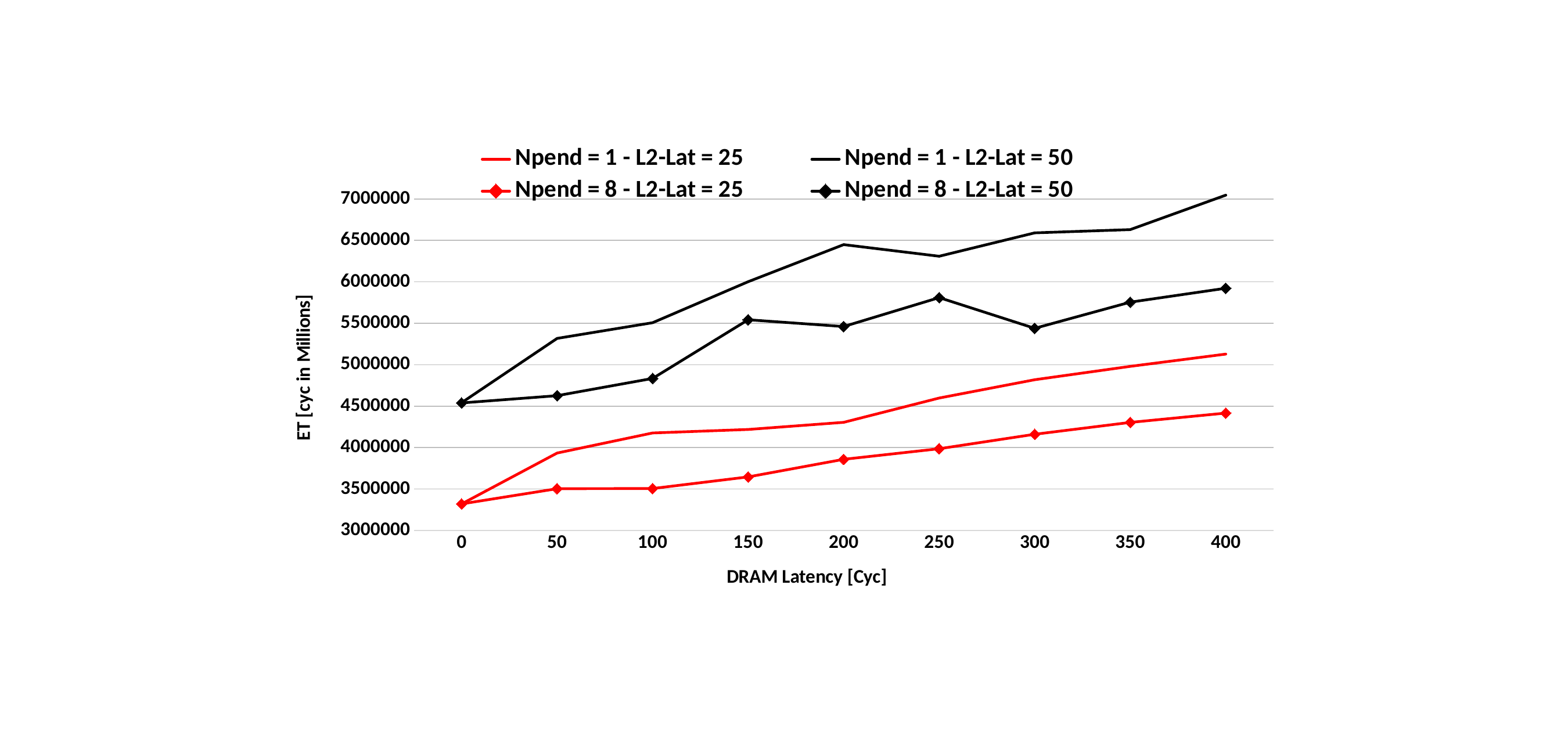

### Chart

| Category | Npend = 1 - L2-Lat = 25 | Npend = 1 - L2-Lat = 50 | Npend = 8 - L2-Lat = 25 | Npend = 8 - L2-Lat = 50 |
|---|---|---|---|---|
| 0 | 3319778.0 | 4541538.0 | 3320211.0 | 4538510.0 |
| 50 | 3934003.0 | 5317676.0 | 3504015.0 | 4625992.0 |
| 100 | 4176221.0 | 5506796.0 | 3505770.0 | 4833961.0 |
| 150 | 4218579.0 | 6001337.0 | 3646135.0 | 5542363.0 |
| 200 | 4304490.0 | 6449029.0 | 3858253.0 | 5460541.0 |
| 250 | 4597759.0 | 6308708.0 | 3986051.0 | 5809759.0 |
| 300 | 4818316.0 | 6590584.0 | 4160337.0 | 5439202.0 |
| 350 | 4979953.0 | 6630064.0 | 4303660.0 | 5754423.0 |
| 400 | 5127921.0 | 7045642.0 | 4416209.0 | 5922455.0 |